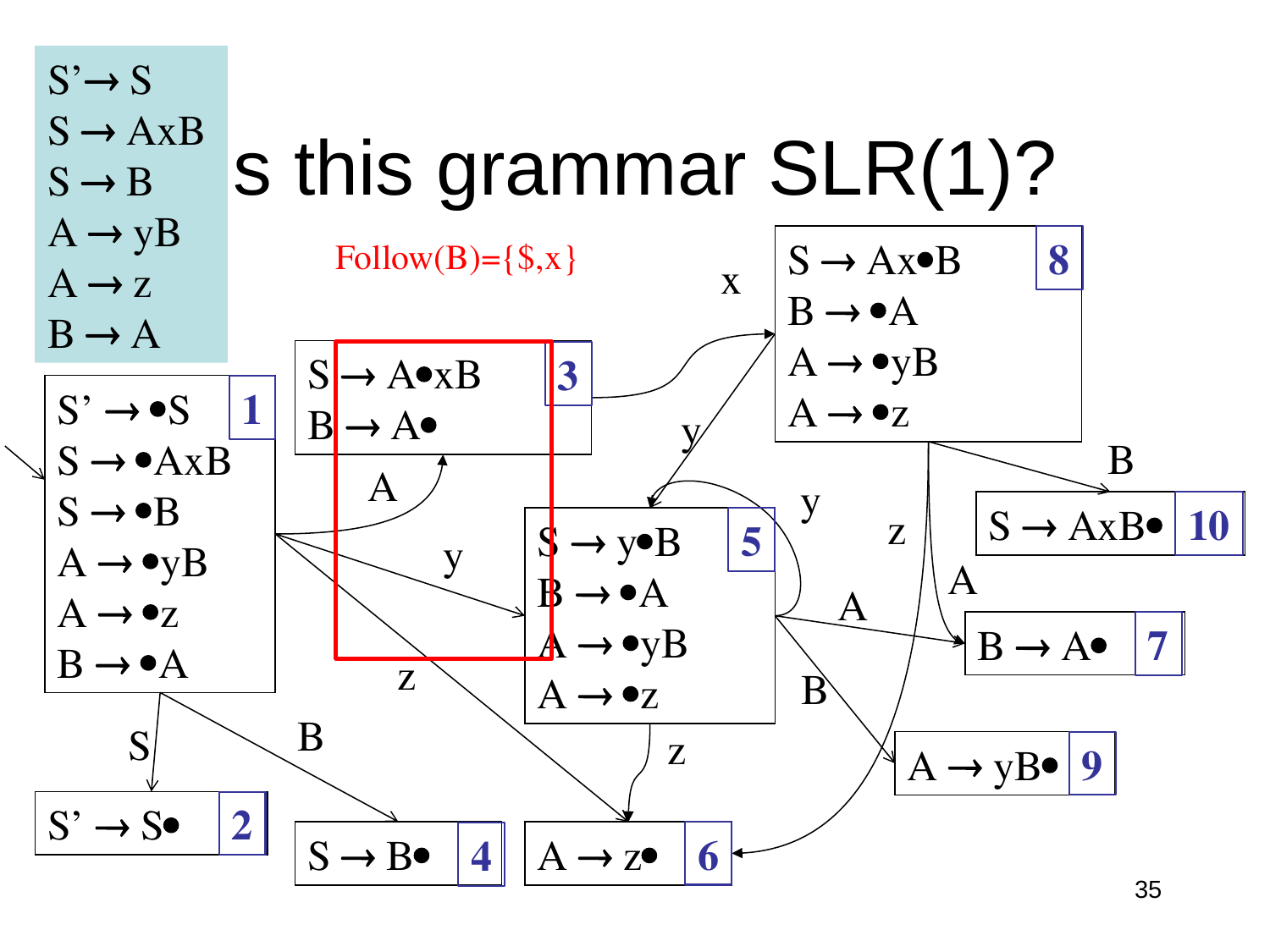

S’→ S
S → AxB
S → B
A → yB
A → z
B → A
# Is this grammar SLR(1)?
S → Ax•B
B → •A
A → •yB
A → •z
8
Follow(B)={$,x}
x
S → A•xB
B → A•

3
S’ → •S
S → •AxB
S → •B
A → •yB
A → •z
B → •A
1
y
B
A
A
y
S → AxB•
10
z
5
S → y•B
B → •A
A → •yB
A → •z
y
A
B → A•
7
z
B
B
S
z
A → yB•
9
S’ → S•
2
6
S → B•
A → z•
4
35